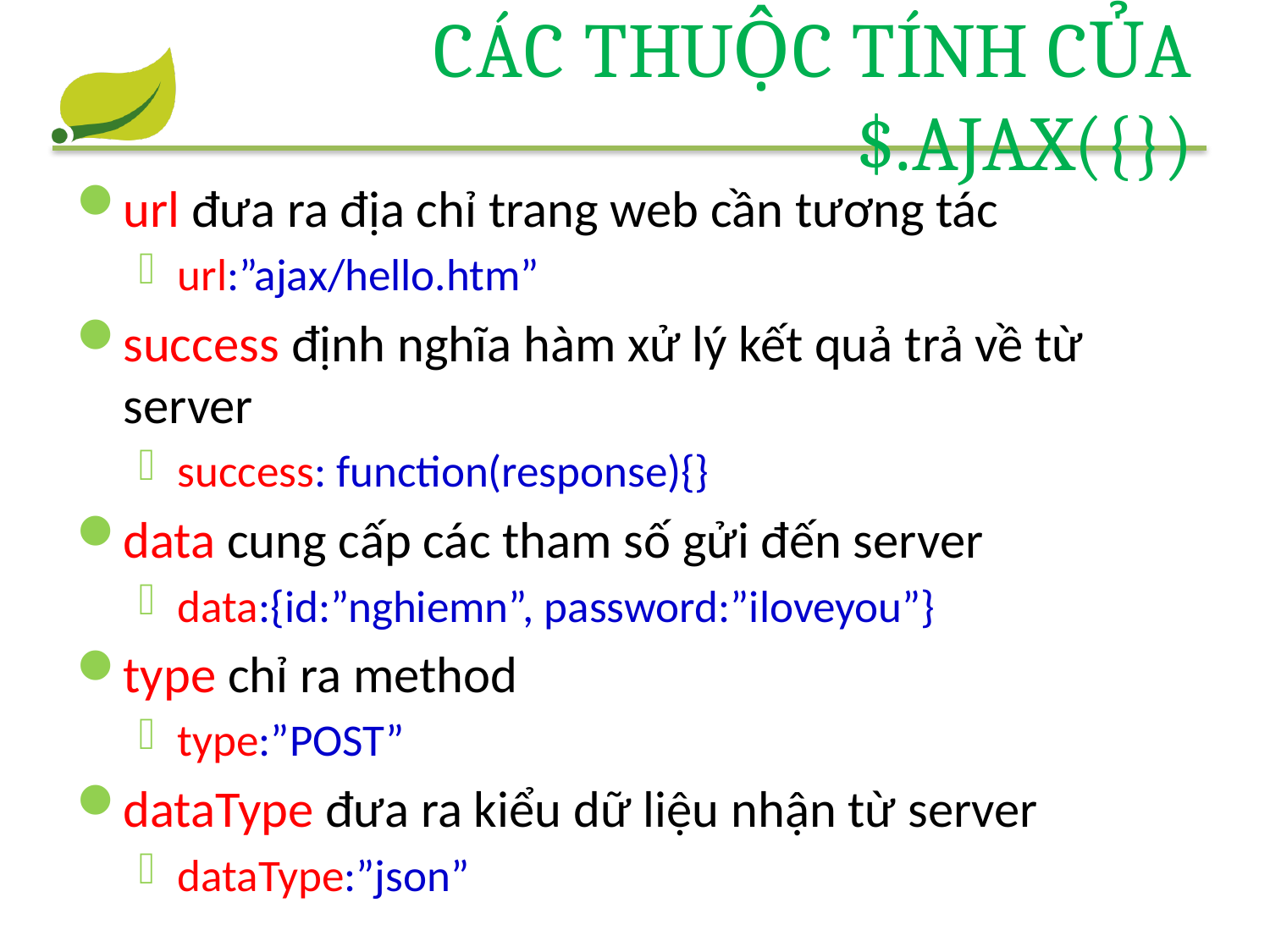

# Các thuộc tính của $.ajax({})
url đưa ra địa chỉ trang web cần tương tác
url:”ajax/hello.htm”
success định nghĩa hàm xử lý kết quả trả về từ server
success: function(response){}
data cung cấp các tham số gửi đến server
data:{id:”nghiemn”, password:”iloveyou”}
type chỉ ra method
type:”POST”
dataType đưa ra kiểu dữ liệu nhận từ server
dataType:”json”